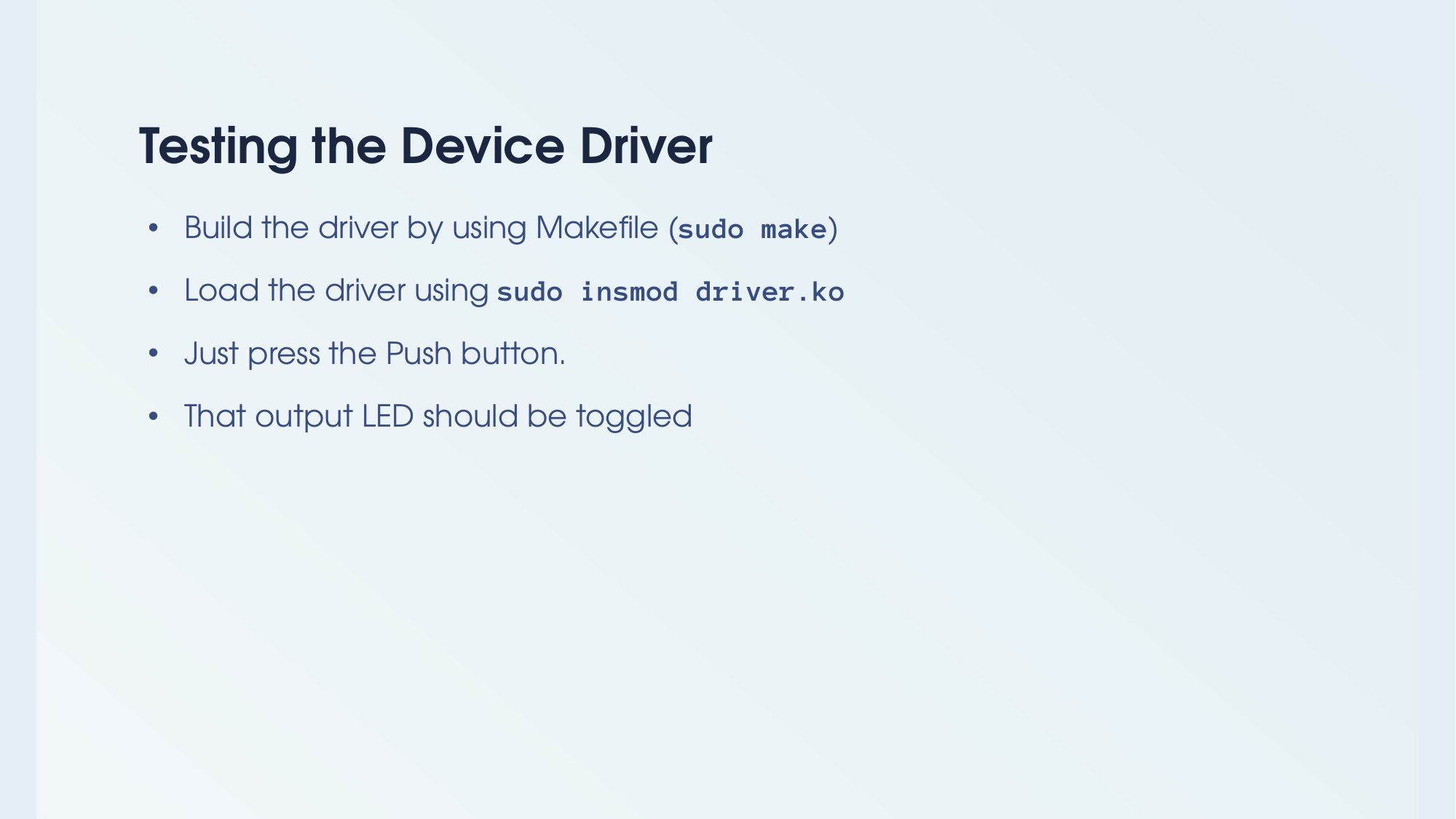

# Testing the Device Driver

Build the driver by using Makefile (sudo make)
Load the driver using sudo insmod driver.ko
Just press the Push button.
That output LED should be toggled